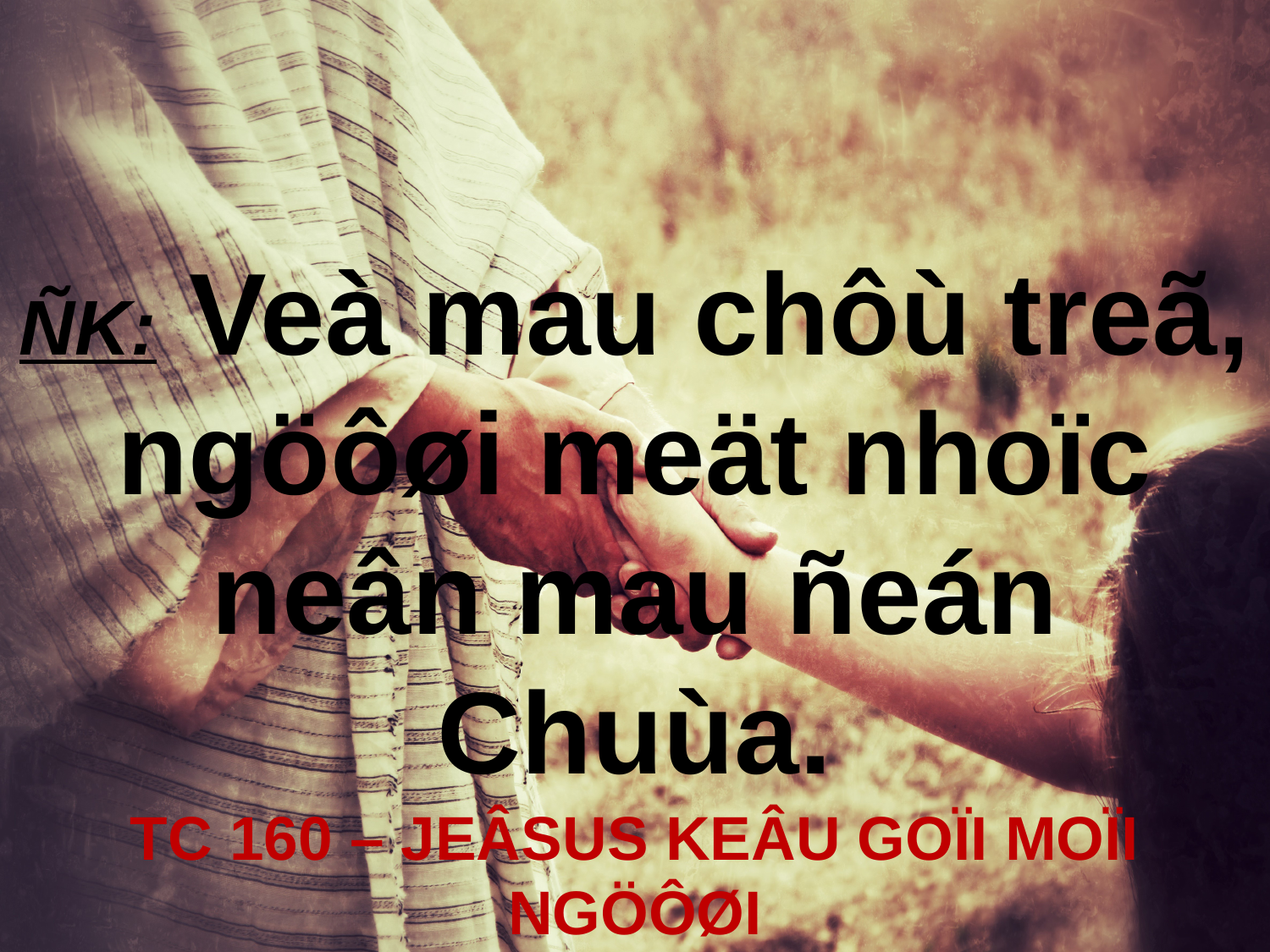

ÑK: Veà mau chôù treã,
ngöôøi meät nhoïc neân mau ñeán Chuùa.
TC 160 – JEÂSUS KEÂU GOÏI MOÏI NGÖÔØI